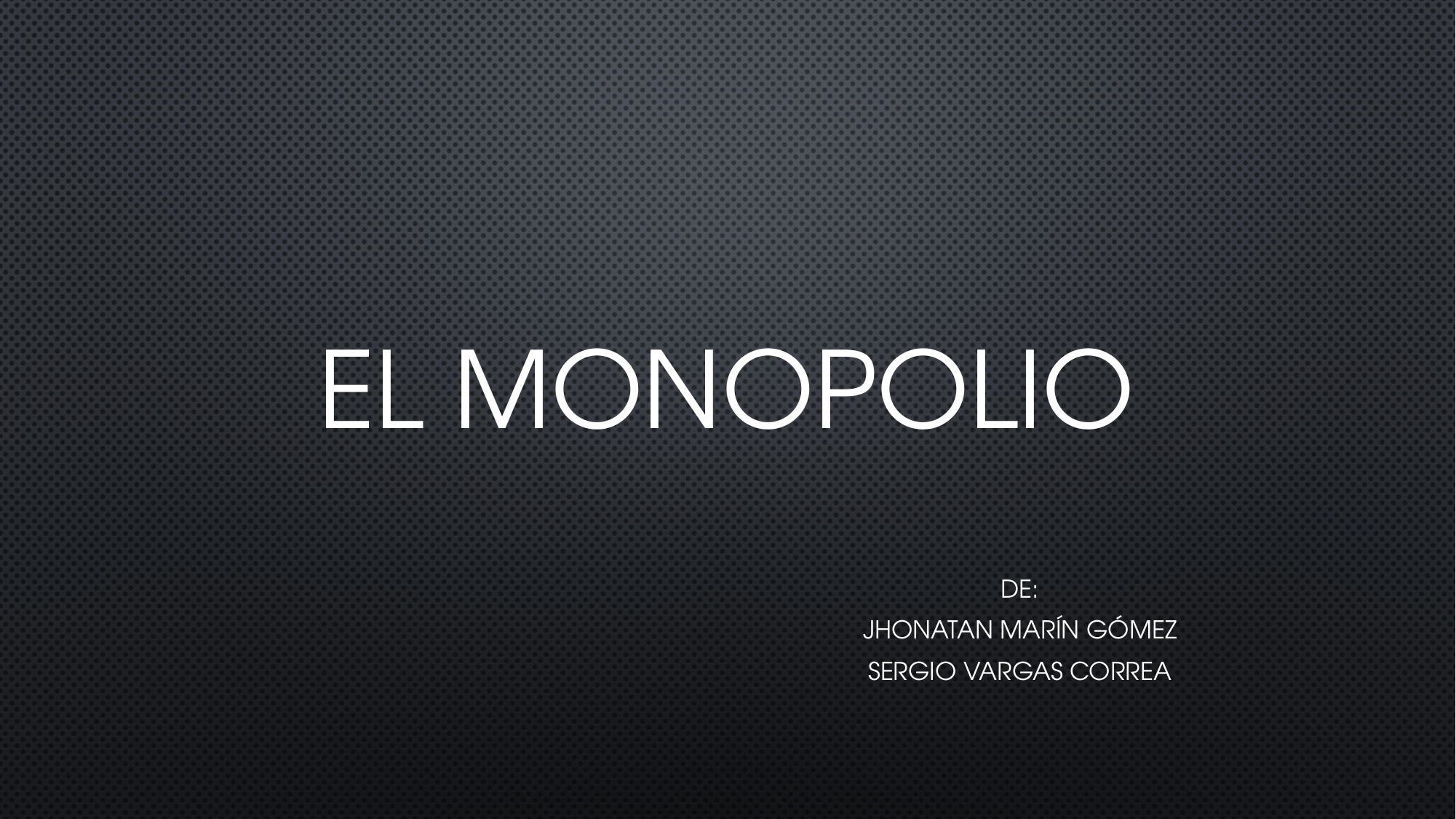

# El monopolio
De:
Jhonatan Marín Gómez
Sergio Vargas Correa